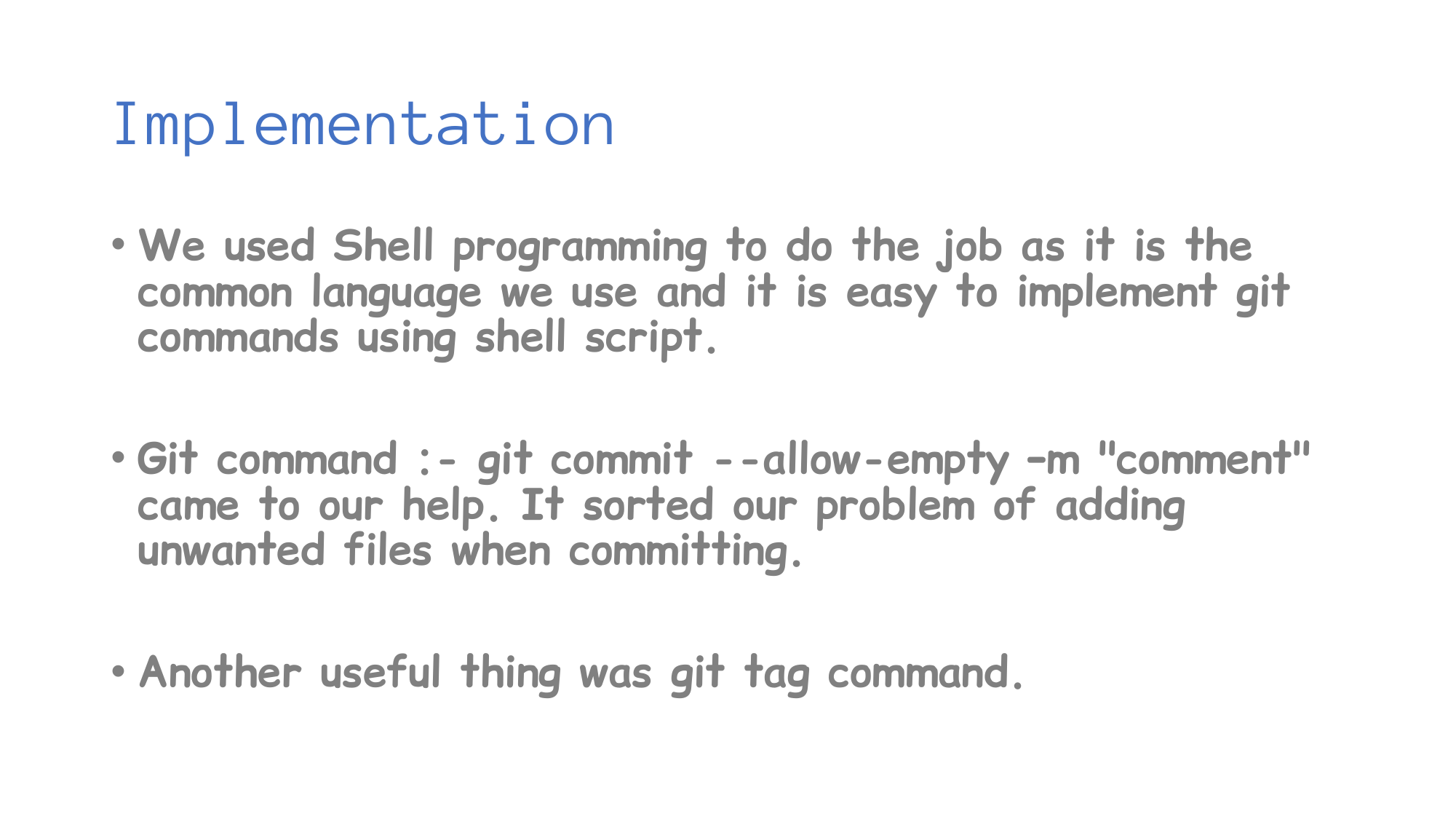

# Implementation
We used Shell programming to do the job as it is the common language we use and it is easy to implement git commands using shell script.

Git command :- git commit --allow-empty –m "comment" came to our help. It sorted our problem of adding unwanted files when committing.

Another useful thing was git tag command.